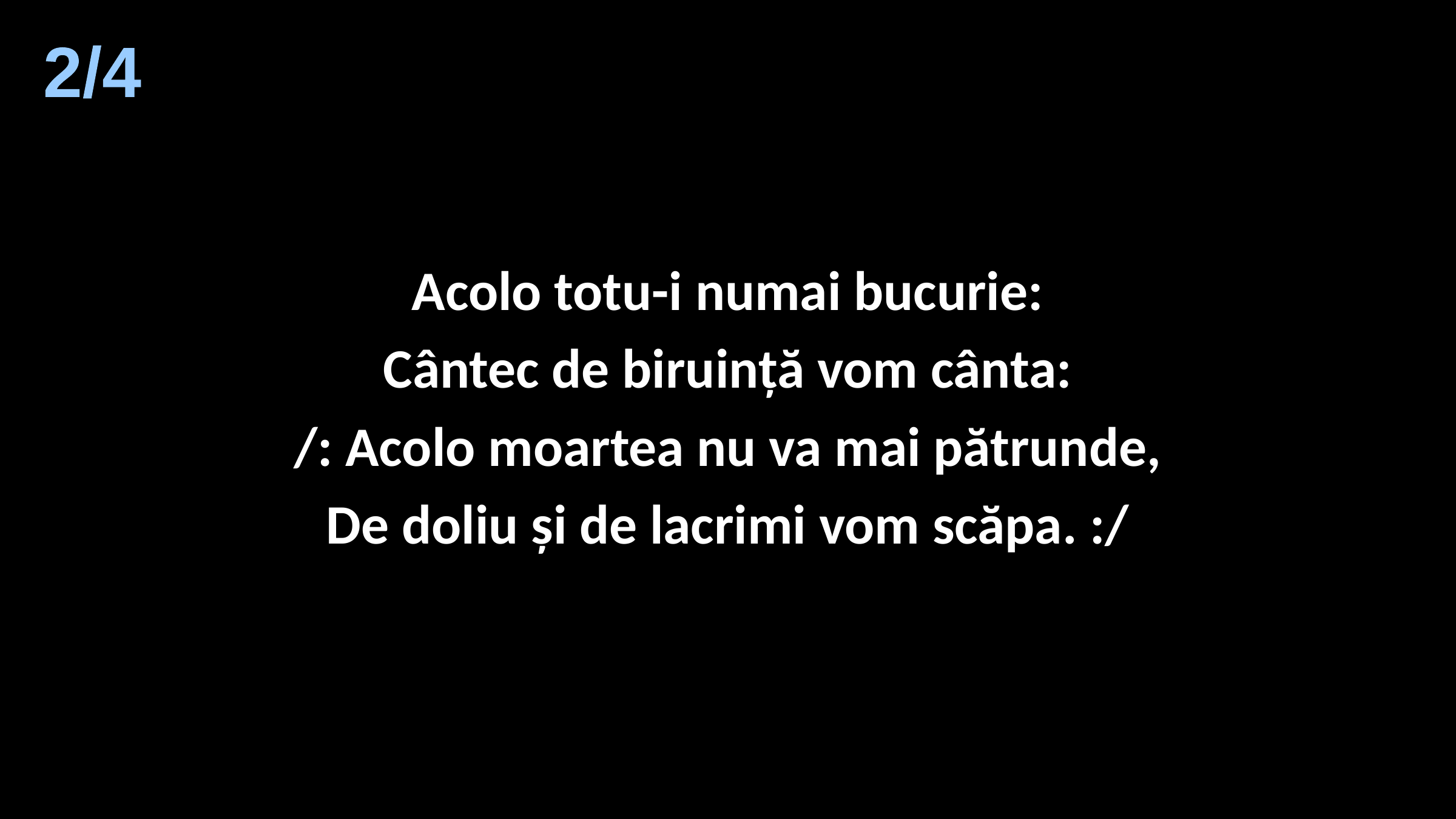

2/4
Acolo totu-i numai bucurie:
Cântec de biruinţă vom cânta:
/: Acolo moartea nu va mai pătrunde,
De doliu şi de lacrimi vom scăpa. :/